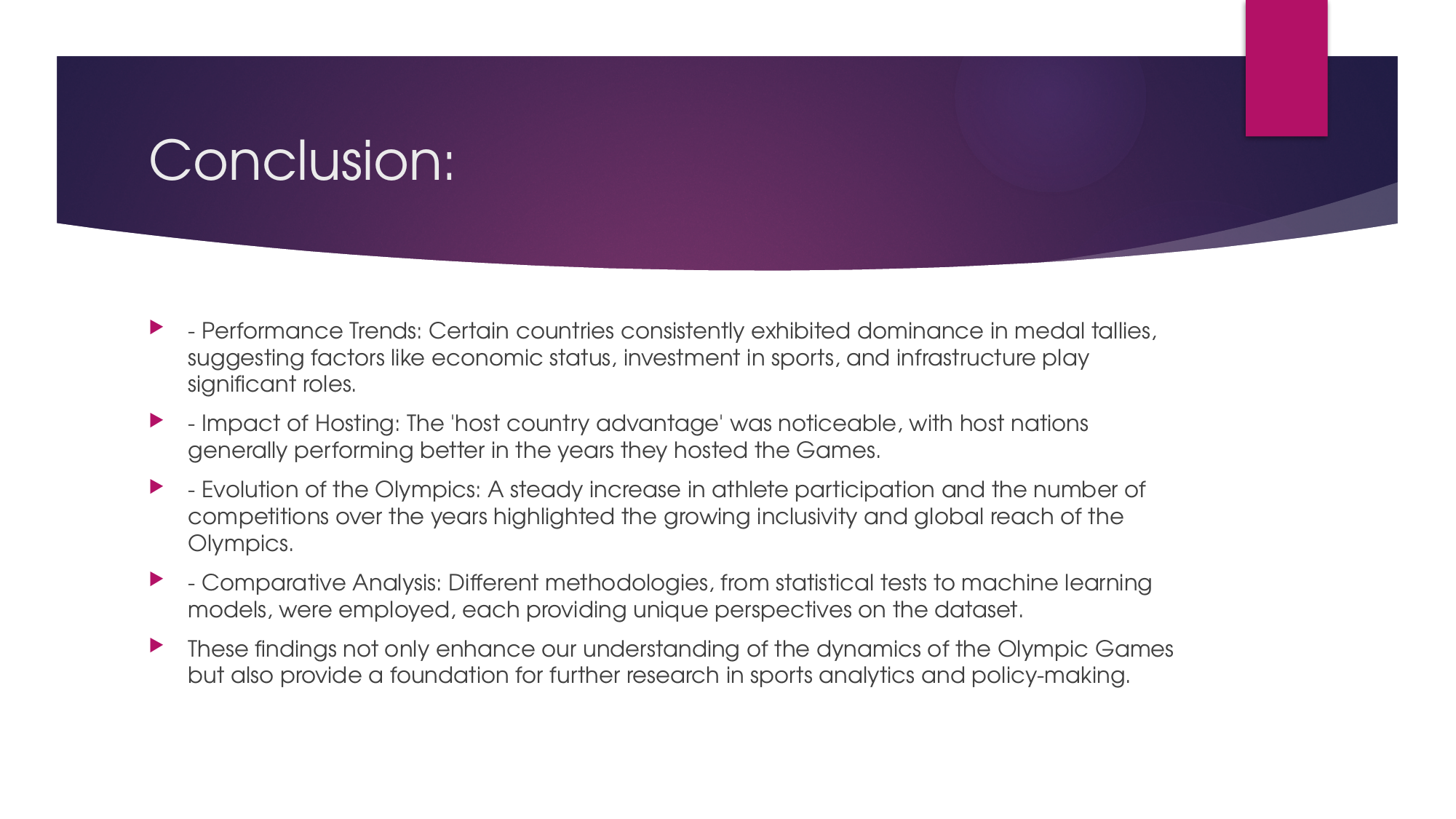

# Conclusion:
- Performance Trends: Certain countries consistently exhibited dominance in medal tallies, suggesting factors like economic status, investment in sports, and infrastructure play significant roles.
- Impact of Hosting: The 'host country advantage' was noticeable, with host nations generally performing better in the years they hosted the Games.
- Evolution of the Olympics: A steady increase in athlete participation and the number of competitions over the years highlighted the growing inclusivity and global reach of the Olympics.
- Comparative Analysis: Different methodologies, from statistical tests to machine learning models, were employed, each providing unique perspectives on the dataset.
These findings not only enhance our understanding of the dynamics of the Olympic Games but also provide a foundation for further research in sports analytics and policy-making.